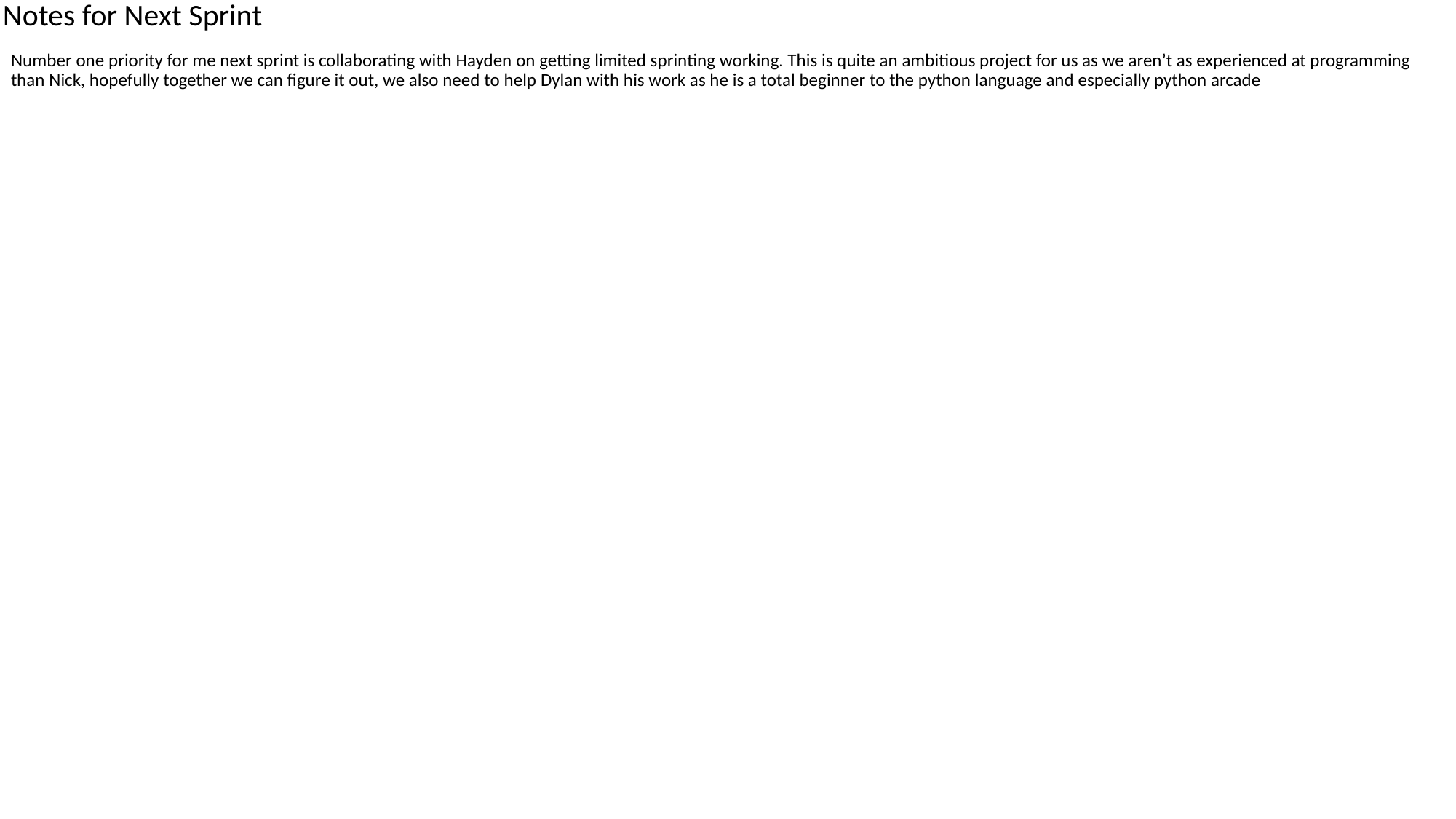

# Notes for Next Sprint
Number one priority for me next sprint is collaborating with Hayden on getting limited sprinting working. This is quite an ambitious project for us as we aren’t as experienced at programming than Nick, hopefully together we can figure it out, we also need to help Dylan with his work as he is a total beginner to the python language and especially python arcade